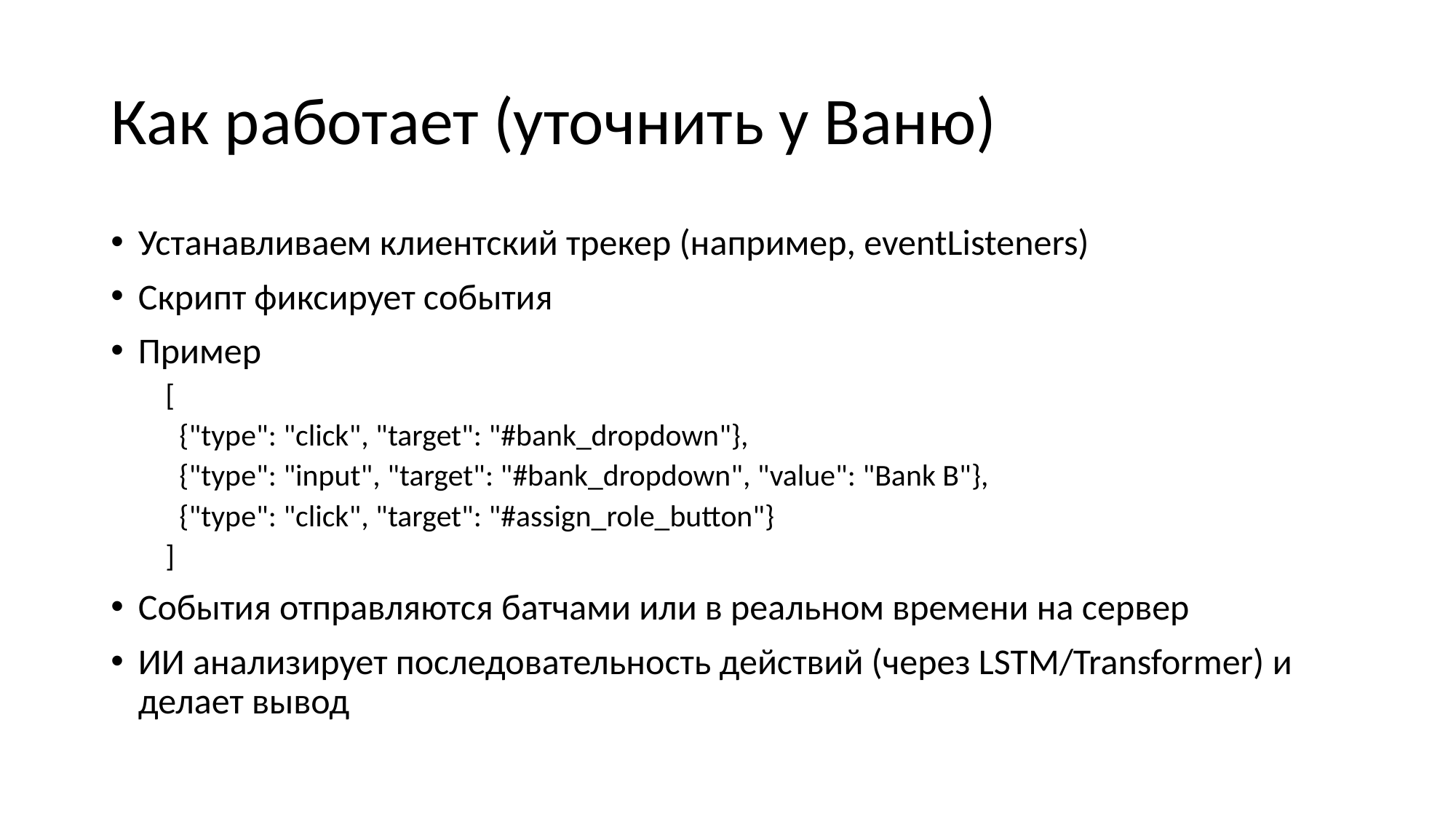

# Как работает (уточнить у Ваню)
Устанавливаем клиентский трекер (например, eventListeners)
Скрипт фиксирует события
Пример
[
  {"type": "click", "target": "#bank_dropdown"},
  {"type": "input", "target": "#bank_dropdown", "value": "Bank B"},
  {"type": "click", "target": "#assign_role_button"}
]
События отправляются батчами или в реальном времени на сервер
ИИ анализирует последовательность действий (через LSTM/Transformer) и делает вывод